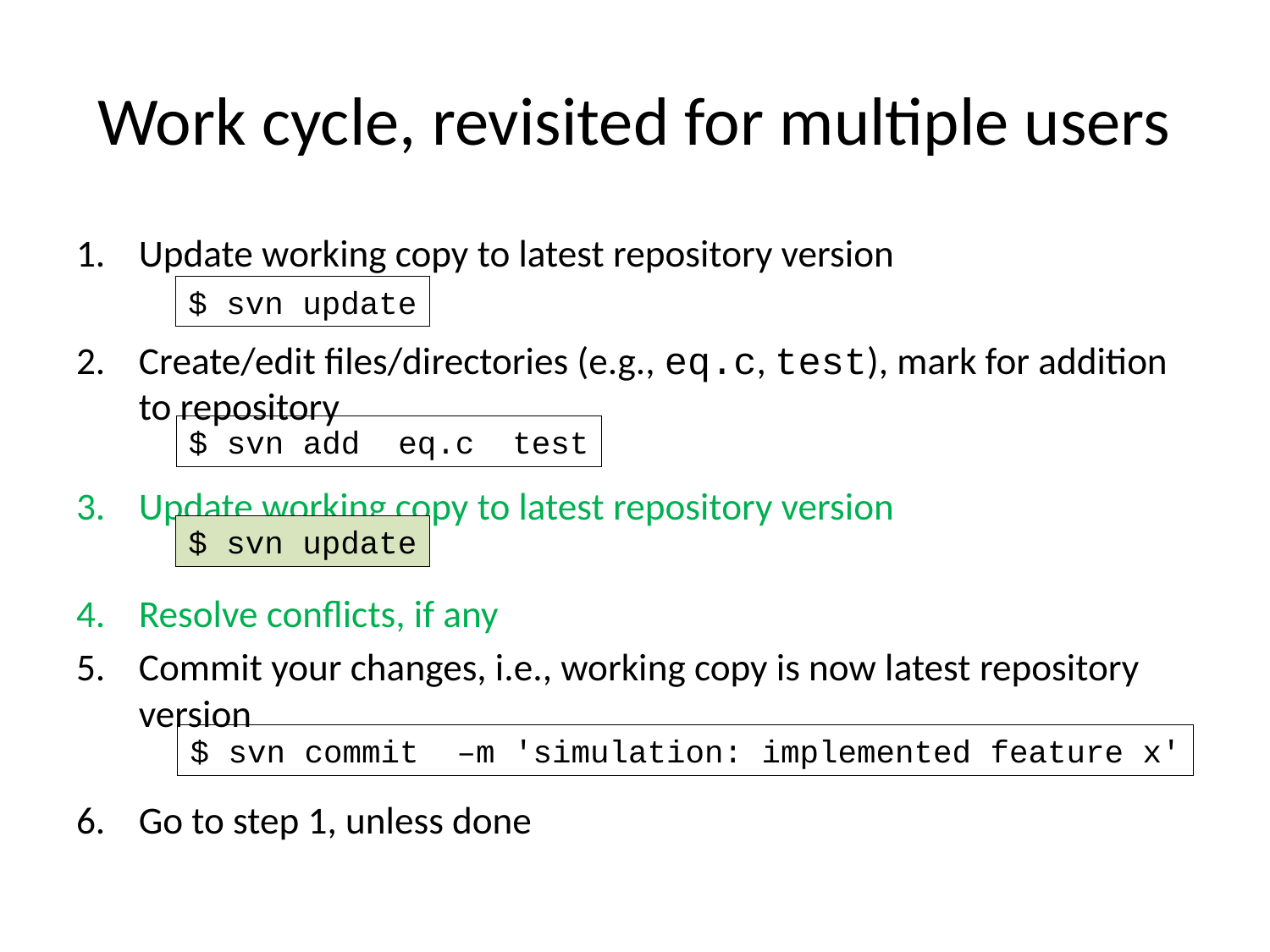

# Work cycle, revisited for multiple users
Update working copy to latest repository version

Create/edit files/directories (e.g., eq.c, test), mark for addition to repository
Update working copy to latest repository version

Resolve conflicts, if any
Commit your changes, i.e., working copy is now latest repository version

Go to step 1, unless done
$ svn update
$ svn add  eq.c  test
$ svn update
$ svn commit  –m 'simulation: implemented feature x'